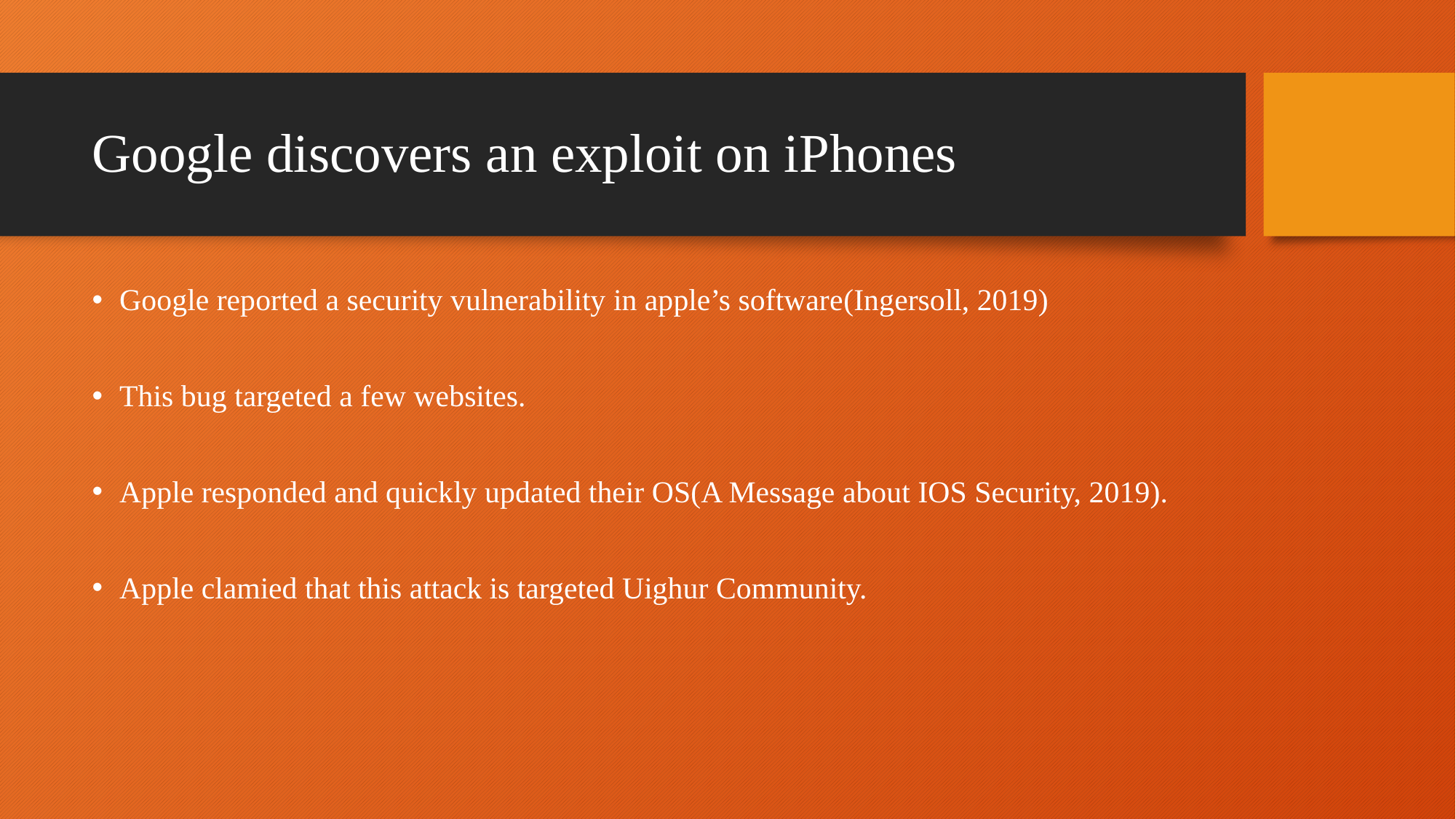

# Google discovers an exploit on iPhones
Google reported a security vulnerability in apple’s software(Ingersoll, 2019)

This bug targeted a few websites.

Apple responded and quickly updated their OS(A Message about IOS Security, 2019).

Apple clamied that this attack is targeted Uighur Community.